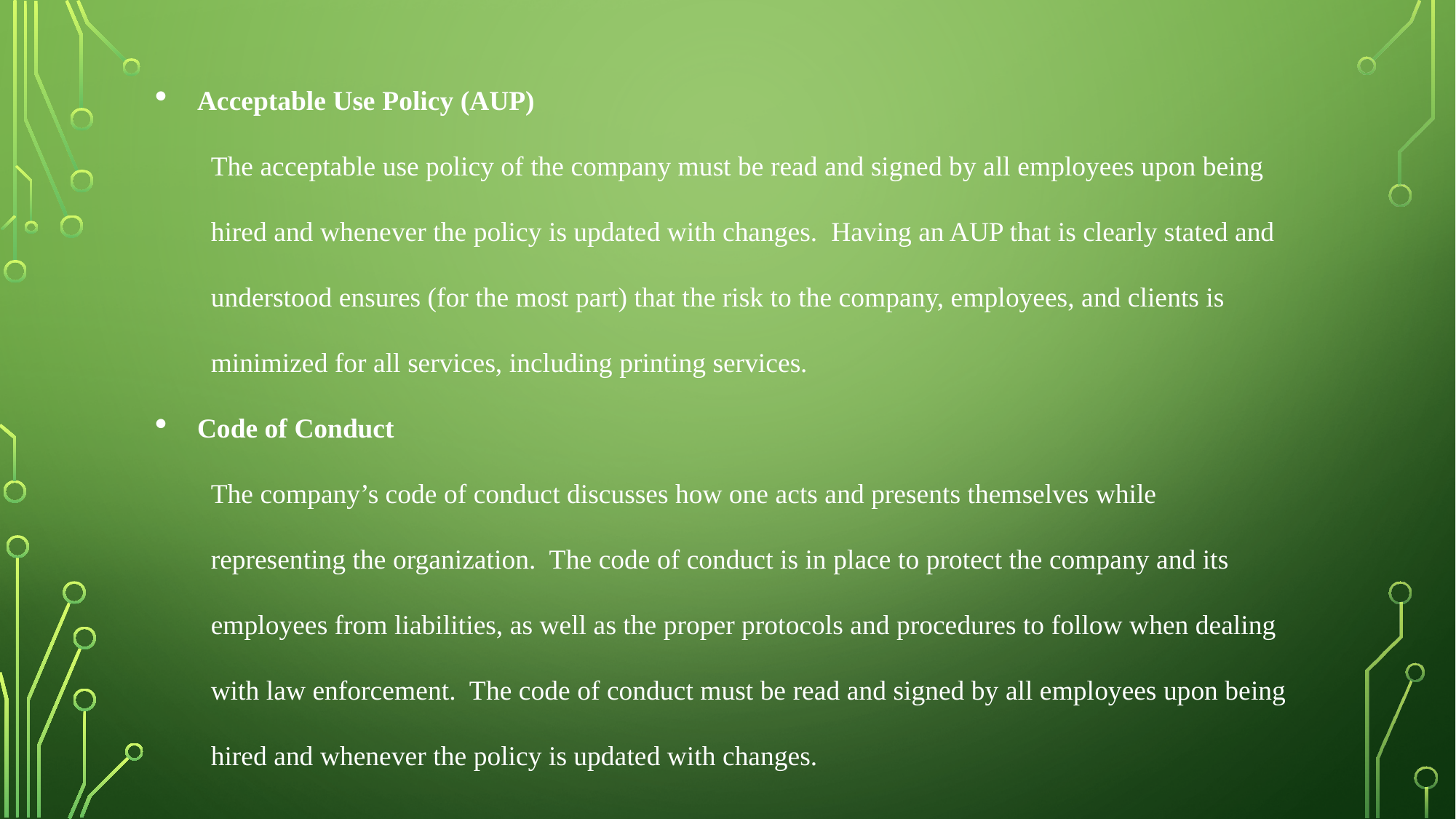

Acceptable Use Policy (AUP)
The acceptable use policy of the company must be read and signed by all employees upon being hired and whenever the policy is updated with changes.  Having an AUP that is clearly stated and understood ensures (for the most part) that the risk to the company, employees, and clients is minimized for all services, including printing services.
Code of Conduct
The company’s code of conduct discusses how one acts and presents themselves while representing the organization.  The code of conduct is in place to protect the company and its employees from liabilities, as well as the proper protocols and procedures to follow when dealing with law enforcement.  The code of conduct must be read and signed by all employees upon being hired and whenever the policy is updated with changes.